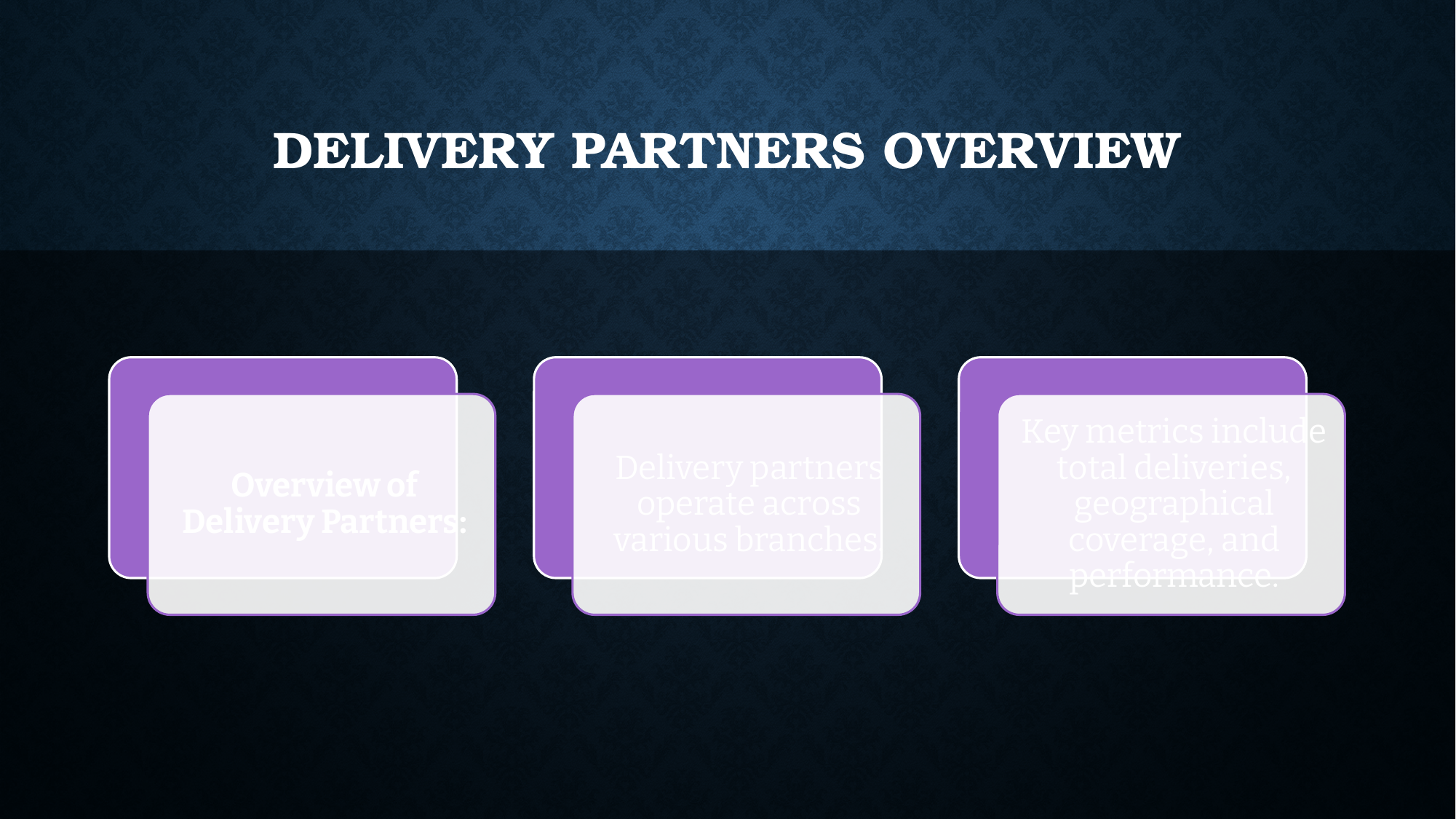

# Delivery Partners Overview

Overview of Delivery Partners:
Delivery partners operate across various branches.
Key metrics include total deliveries, geographical coverage, and performance.